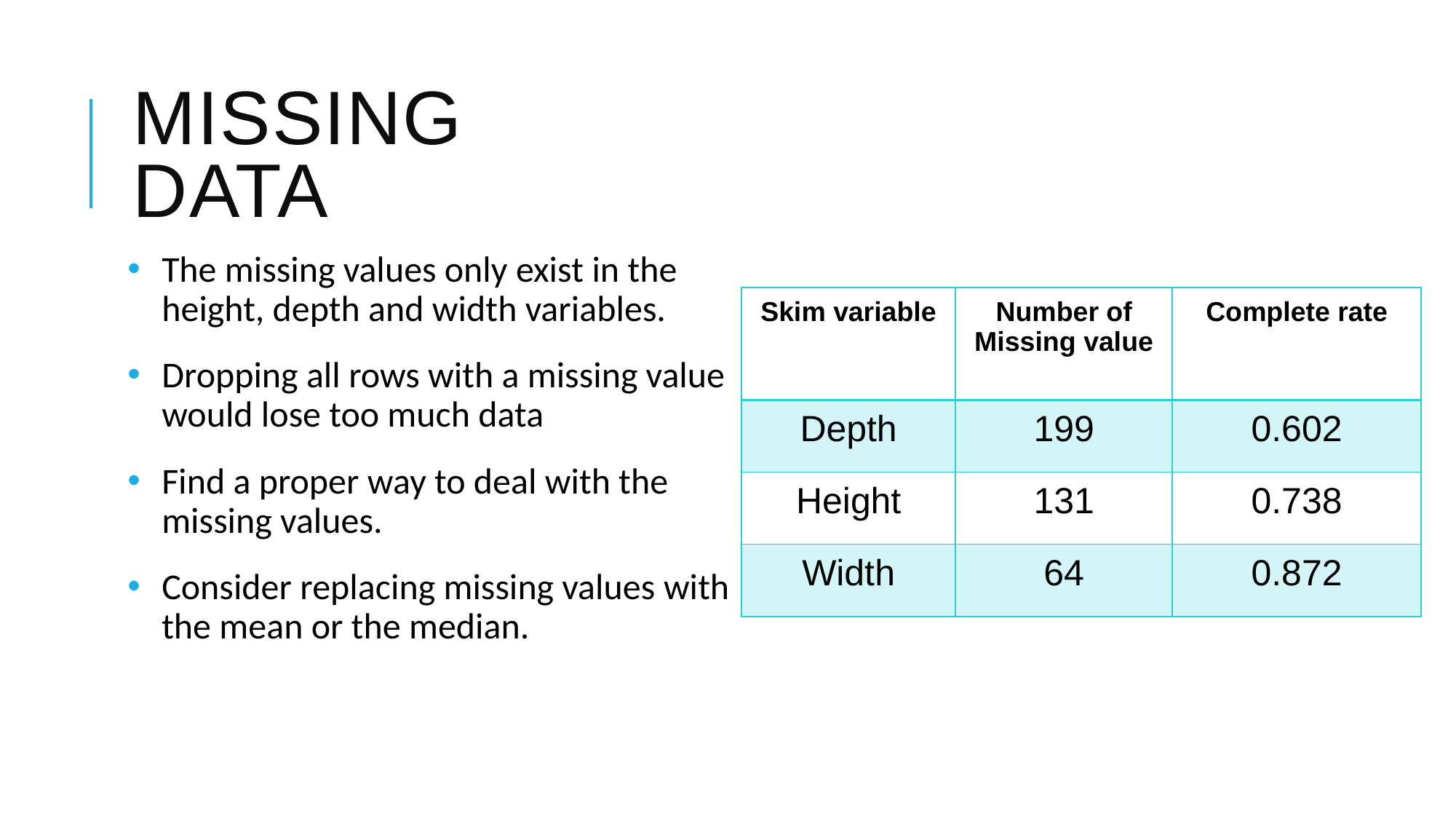

# Missing data
The missing values only exist ​​in the height, depth and width variables.
Dropping all rows with a missing value would lose too much data
Find a proper way to deal with the missing values.
Consider replacing missing values ​​with the mean or the median.
| Skim variable | Number of Missing value | Complete rate |
| --- | --- | --- |
| Depth | 199 | 0.602 |
| Height | 131 | 0.738 |
| Width | 64 | 0.872 |